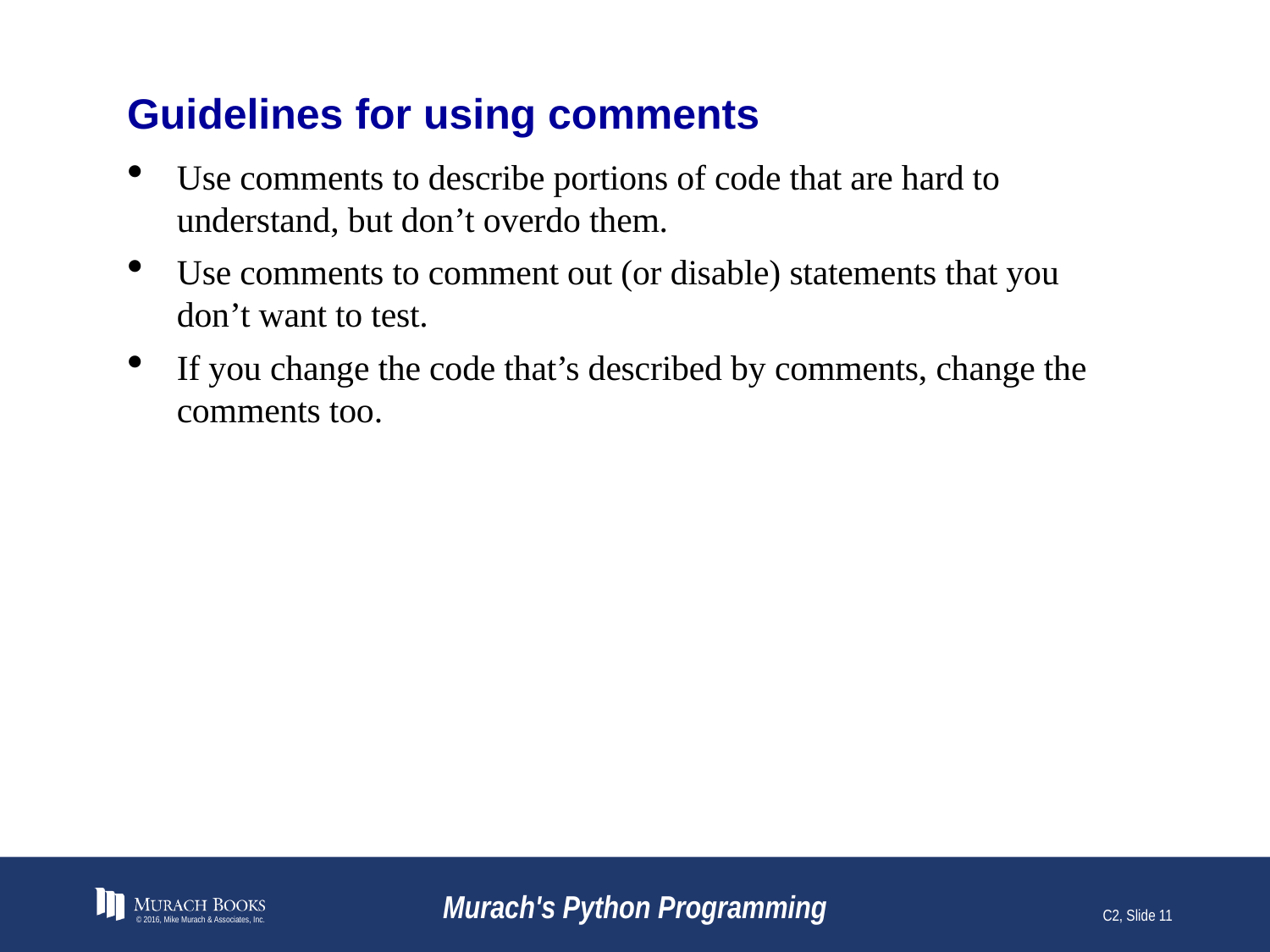

# Guidelines for using comments
Use comments to describe portions of code that are hard to understand, but don’t overdo them.
Use comments to comment out (or disable) statements that you don’t want to test.
If you change the code that’s described by comments, change the comments too.

© 2016, Mike Murach & Associates, Inc.
Murach's Python Programming

C2, Slide 11